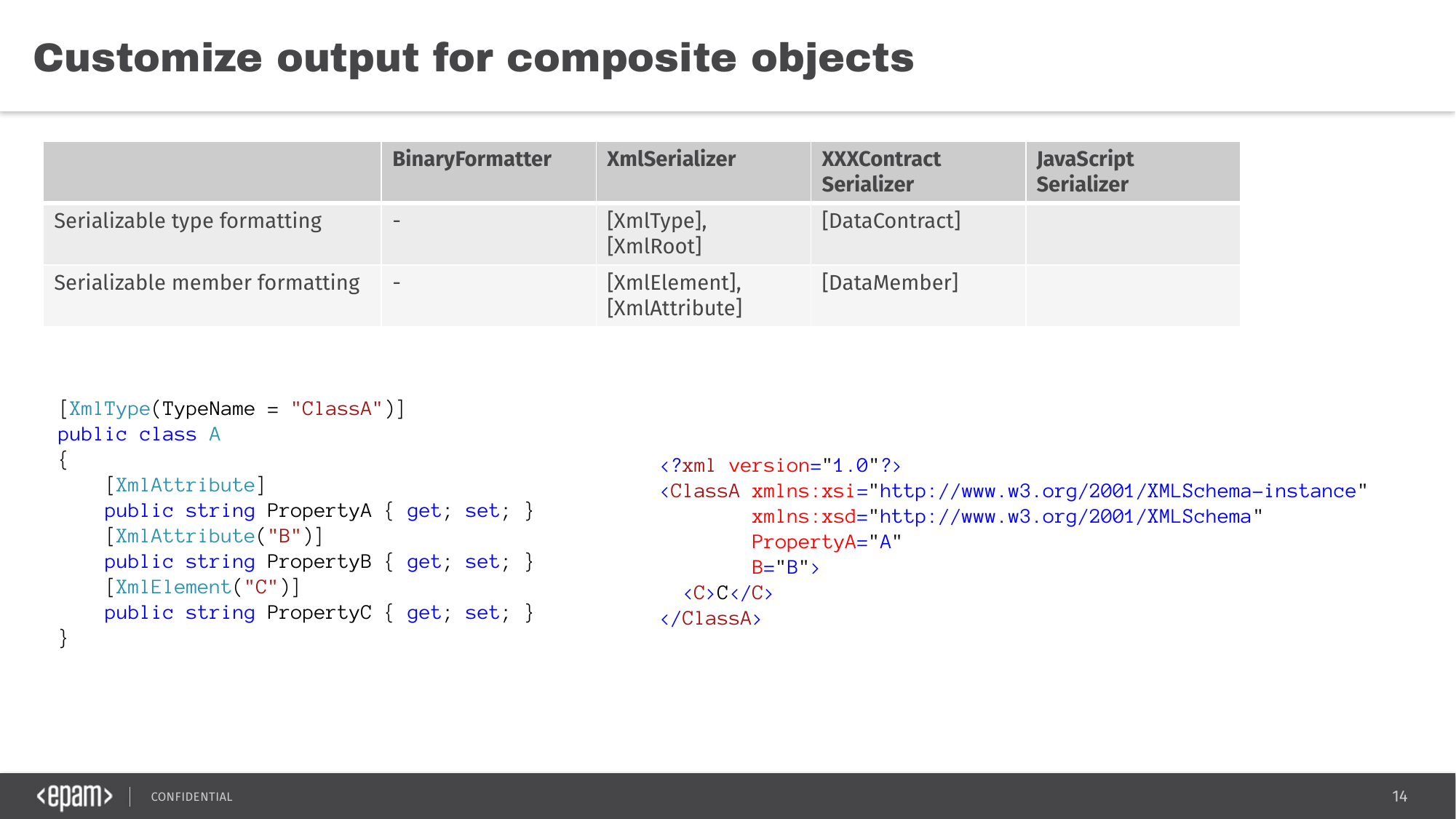

Customize output for composite objects
|  | BinaryFormatter | XmlSerializer | XXXContract Serializer | JavaScript Serializer |
| --- | --- | --- | --- | --- |
| Serializable type formatting | - | [XmlType], [XmlRoot] | [DataContract] |  |
| Serializable member formatting | - | [XmlElement], [XmlAttribute] | [DataMember] |  |
[XmlType(TypeName = "ClassA")]
public class A
{
    [XmlAttribute]
    public string PropertyA { get; set; }
    [XmlAttribute("B")]
    public string PropertyB { get; set; }
    [XmlElement("C")]
    public string PropertyC { get; set; }
}
<?xml version="1.0"?>
<ClassA xmlns:xsi="http://www.w3.org/2001/XMLSchema-instance"
        xmlns:xsd="http://www.w3.org/2001/XMLSchema" 
        PropertyA="A" 
        B="B">
  <C>C</C>
</ClassA>